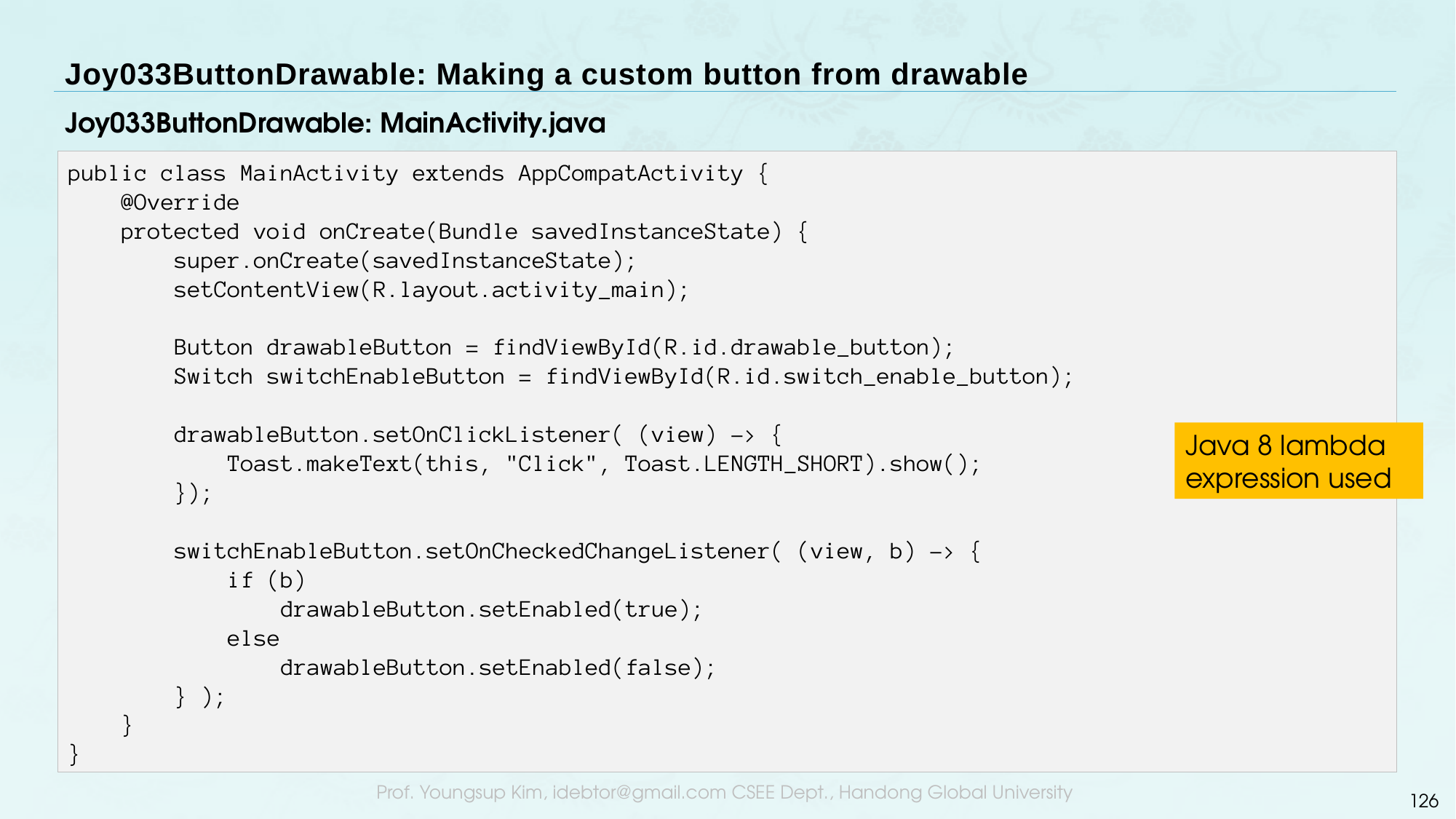

# Joy033ButtonDrawable: Making a custom button from drawable
Joy033ButtonDrawable: MainActivity.java

public class MainActivity extends AppCompatActivity {
    @Override
    protected void onCreate(Bundle savedInstanceState) {
        super.onCreate(savedInstanceState);
        setContentView(R.layout.activity_main);

        Button drawableButton = findViewById(R.id.drawable_button);
        Switch switchEnableButton = findViewById(R.id.switch_enable_button);

        drawableButton.setOnClickListener( (view) -> {
            Toast.makeText(this, "Click", Toast.LENGTH_SHORT).show();
        });

        switchEnableButton.setOnCheckedChangeListener( (view, b) -> {
            if (b)
                drawableButton.setEnabled(true);
            else
                drawableButton.setEnabled(false);
        } );
    }
}
Java 8 lambda expression used
126